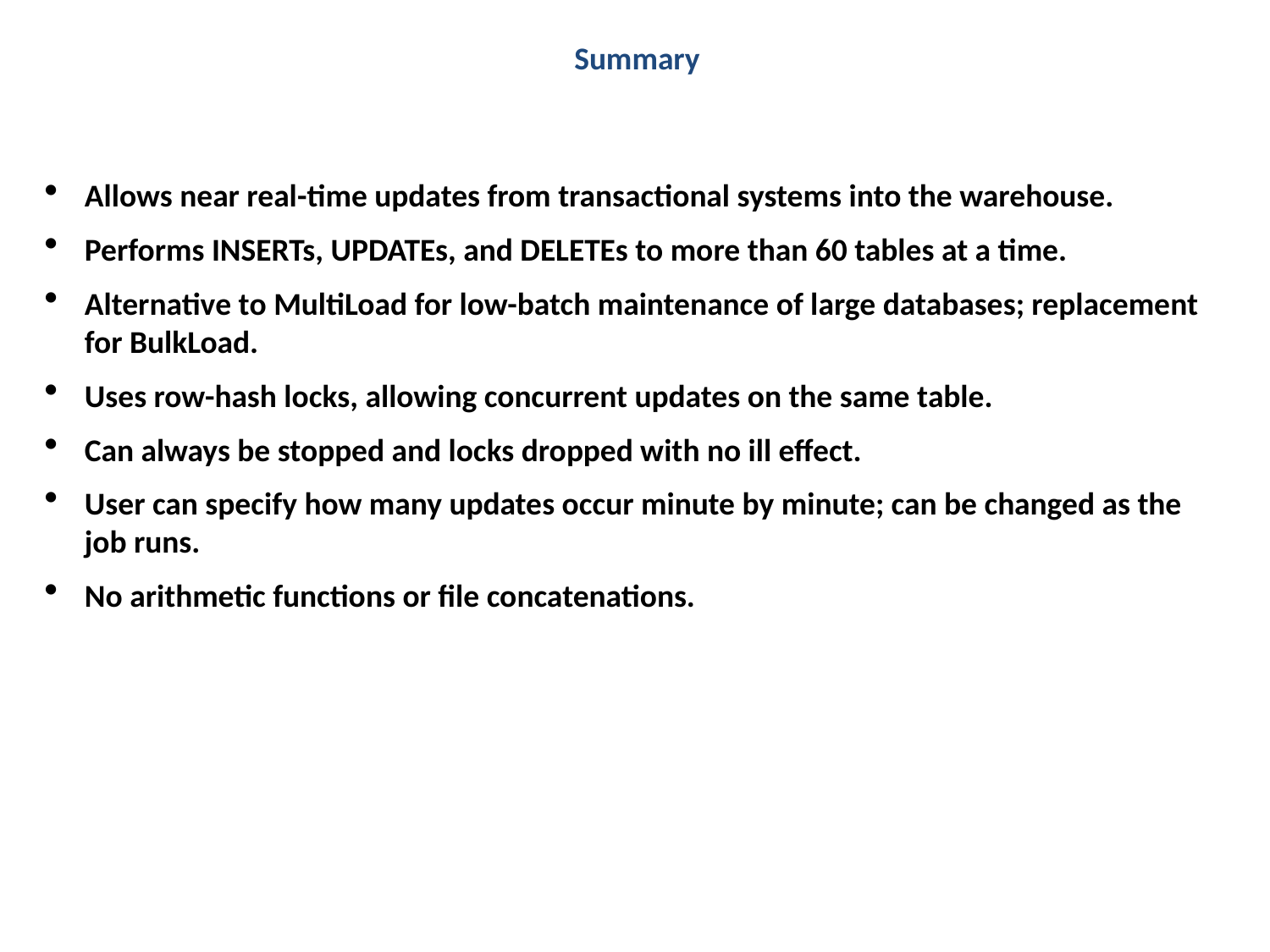

Summary
Allows near real-time updates from transactional systems into the warehouse.
Performs INSERTs, UPDATEs, and DELETEs to more than 60 tables at a time.
Alternative to MultiLoad for low-batch maintenance of large databases; replacement for BulkLoad.
Uses row-hash locks, allowing concurrent updates on the same table.
Can always be stopped and locks dropped with no ill effect.
User can specify how many updates occur minute by minute; can be changed as the job runs.
No arithmetic functions or file concatenations.